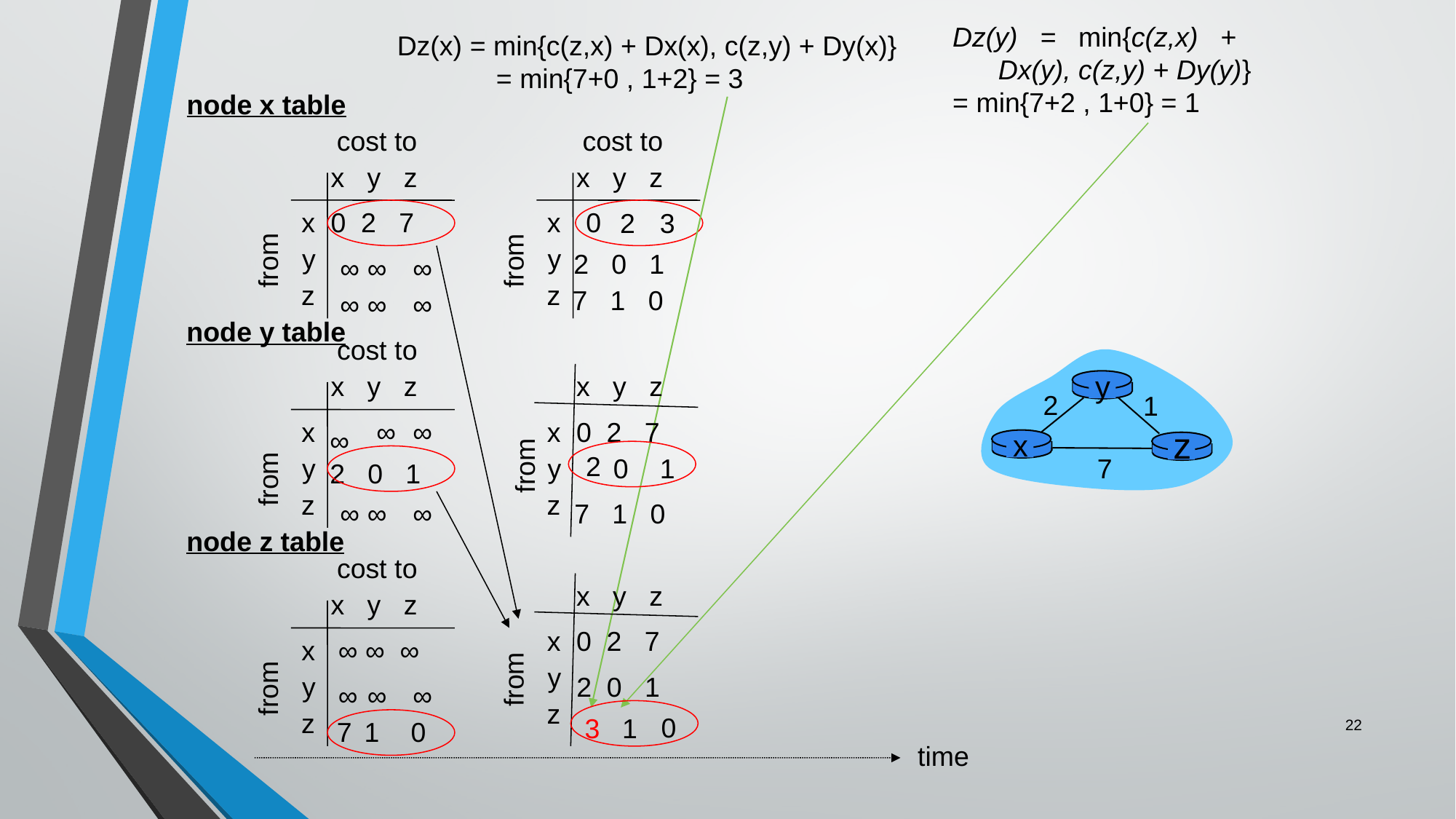

Dz(y) = min{c(z,x) +
      Dx(y), c(z,y) + Dy(y)}
= min{7+2 , 1+0} = 1
Dz(x) = min{c(z,x) + Dx(x), c(z,y) + Dy(x)}
             = min{7+0 , 1+2} = 3
node x table

cost to
cost to
x   y   z

x
0  2   7
y
from
∞
∞
∞
z
∞
∞
∞

x   y   z

x
0

3
2
y
from
2   0   1

z
7   1   0
node y table
cost to

y

2
1

z

x

7

x   y   z
x   y   z

x
x
0  2   7
∞
∞
∞
2   0   1

from
2

0
 1
y
y
from
z
z

7   1   0
∞
∞
∞
node z table
cost to
x   y   z
x   y   z

x
0  2   7

x
∞ ∞  ∞
y
from
2  0   1
y
from
∞
∞
∞
z
z

22
0
3
1
7

0
1
time